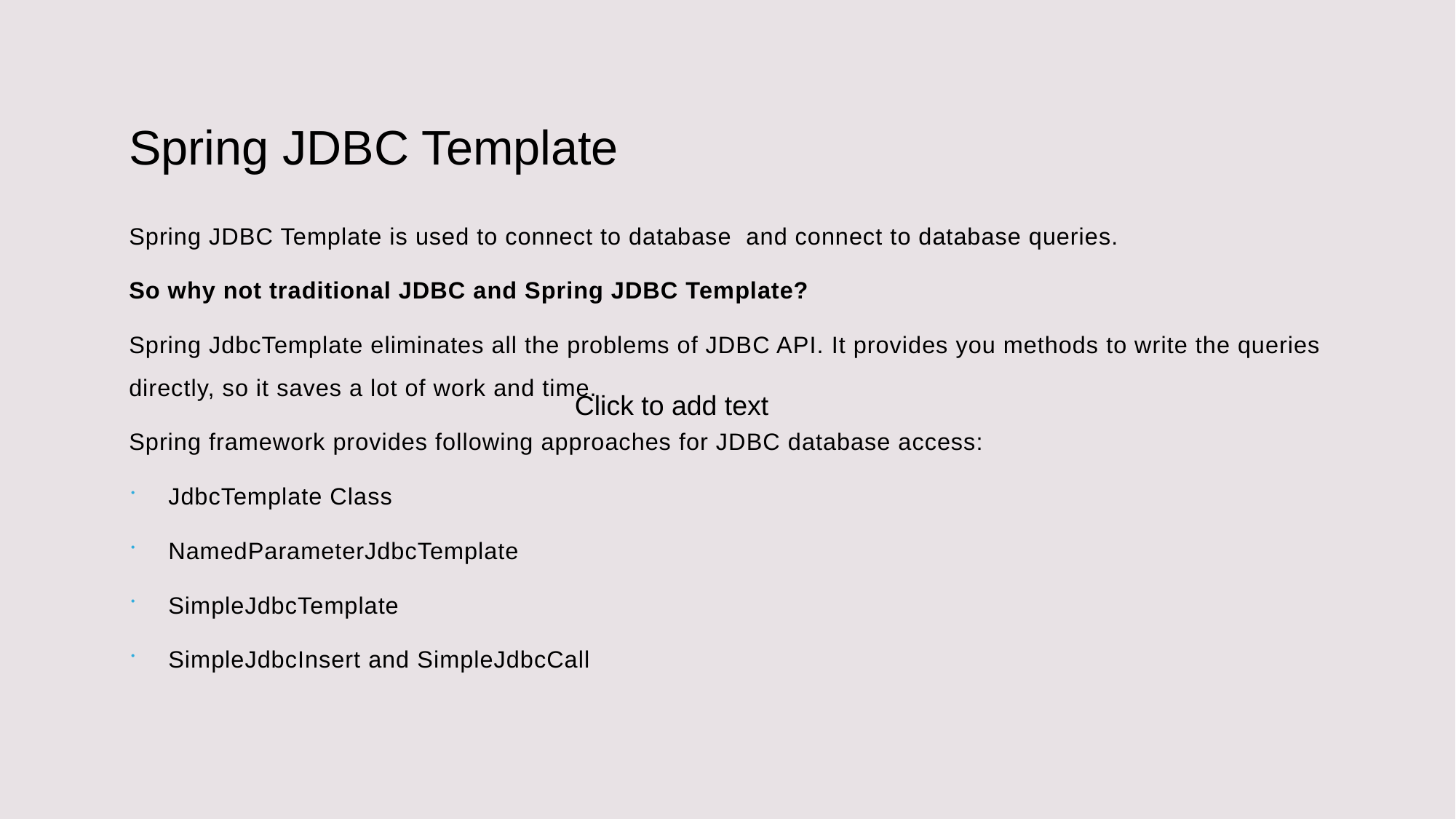

# Spring JDBC Template
Spring JDBC Template is used to connect to database  and connect to database queries.
So why not traditional JDBC and Spring JDBC Template?
Spring JdbcTemplate eliminates all the problems of JDBC API. It provides you methods to write the queries directly, so it saves a lot of work and time.
Spring framework provides following approaches for JDBC database access:
JdbcTemplate Class
NamedParameterJdbcTemplate
SimpleJdbcTemplate
SimpleJdbcInsert and SimpleJdbcCall

Click to add text